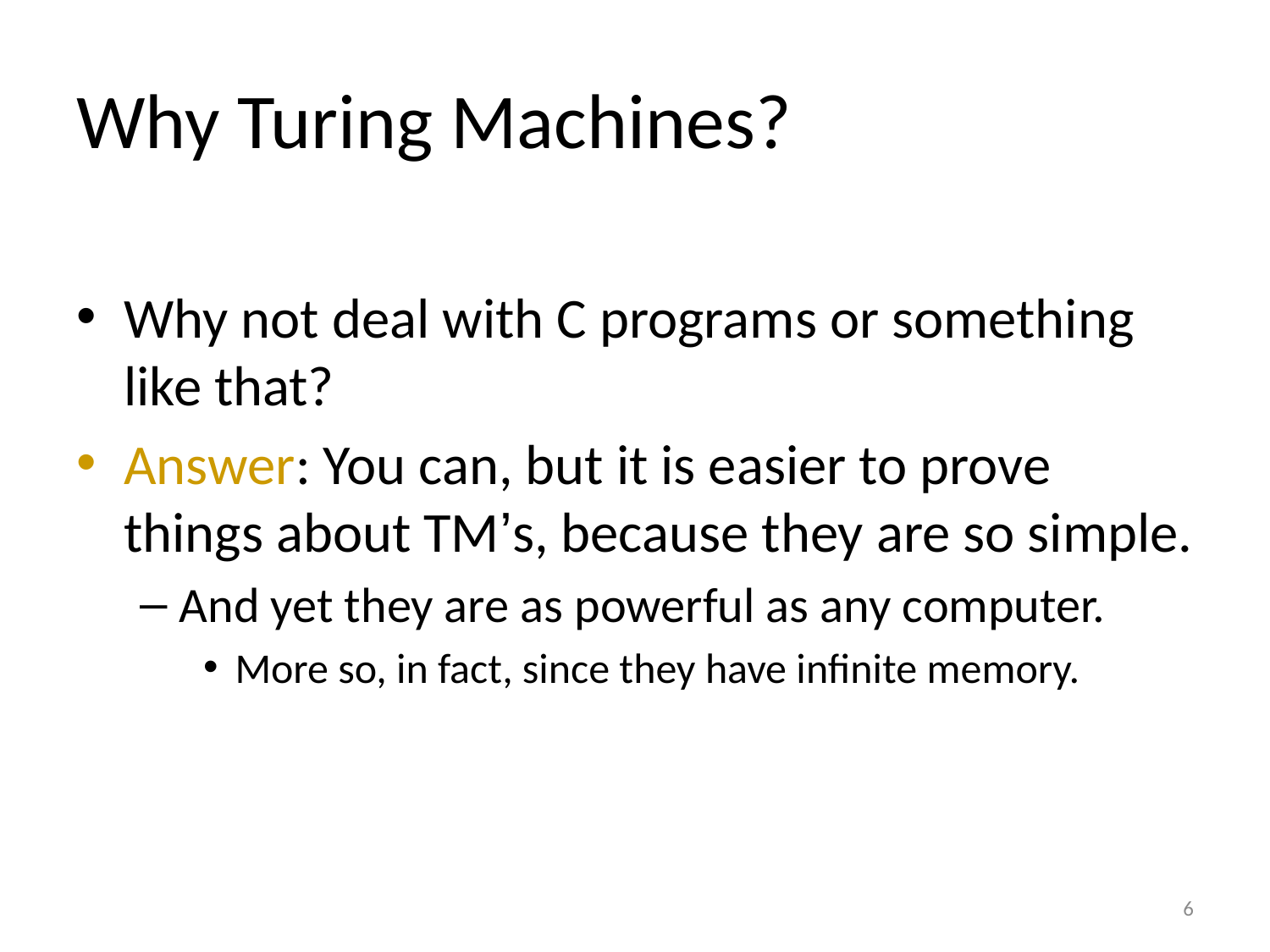

# Why Turing Machines?
Why not deal with C programs or something like that?
Answer: You can, but it is easier to prove things about TM’s, because they are so simple.
And yet they are as powerful as any computer.
More so, in fact, since they have infinite memory.
6